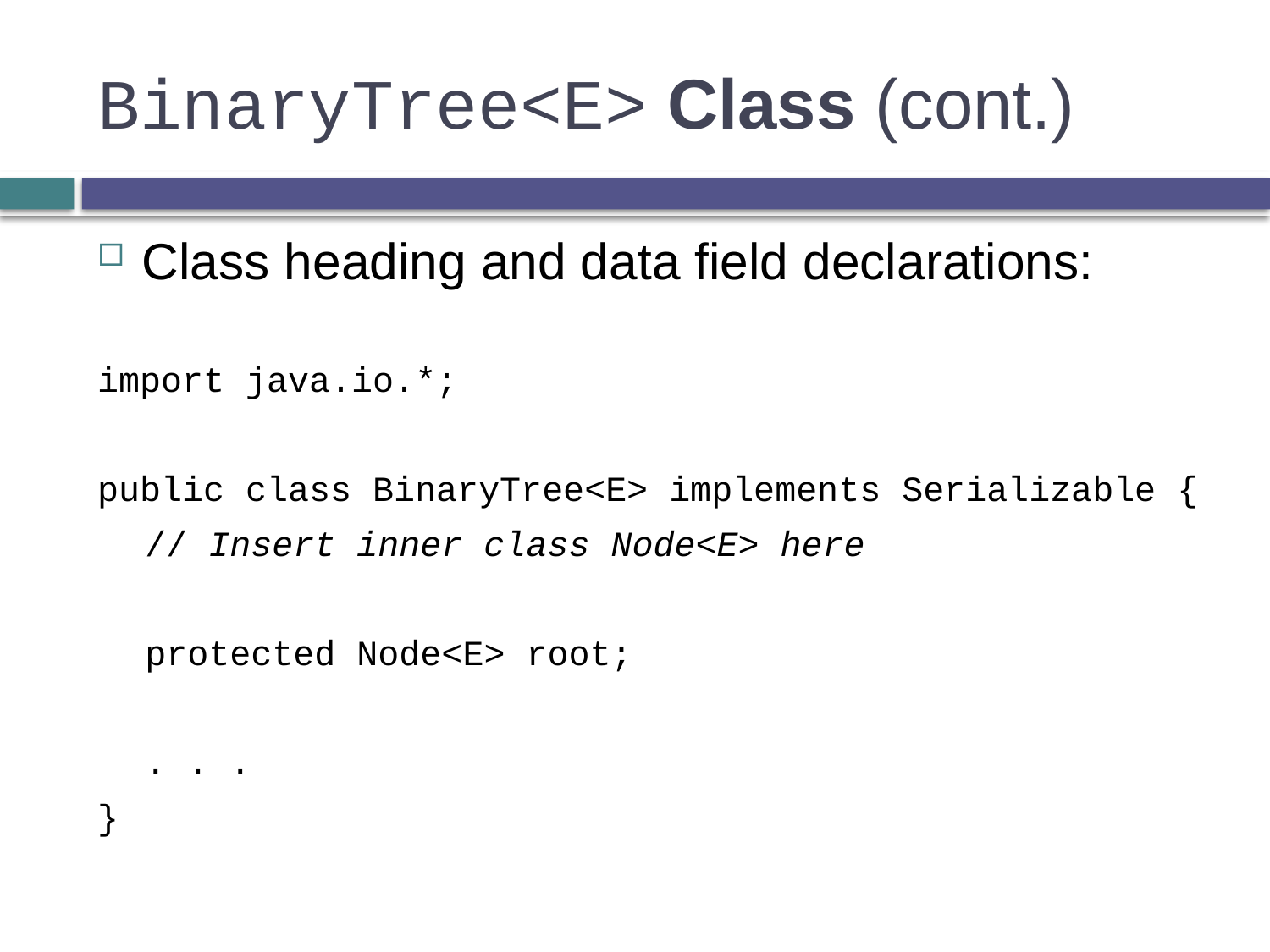

# BinaryTree<E> Class (cont.)

Class heading and data field declarations:

import java.io.*;

public class BinaryTree<E> implements Serializable {
// Insert inner class Node<E> here

protected Node<E> root;

. . .
}